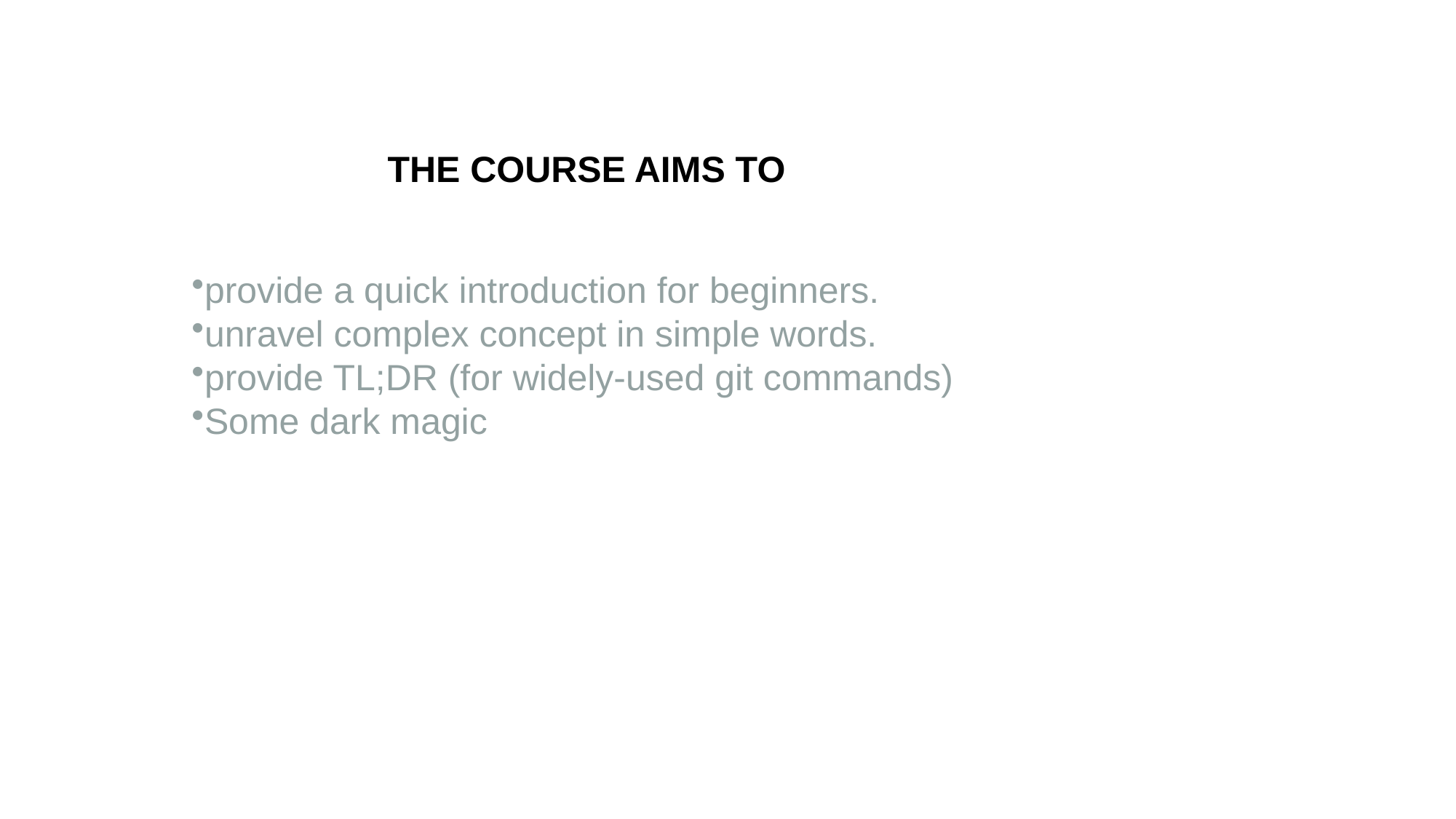

THE COURSE AIMS TO

provide a quick introduction for beginners.
unravel complex concept in simple words.
provide TL;DR (for widely-used git commands)
Some dark magic